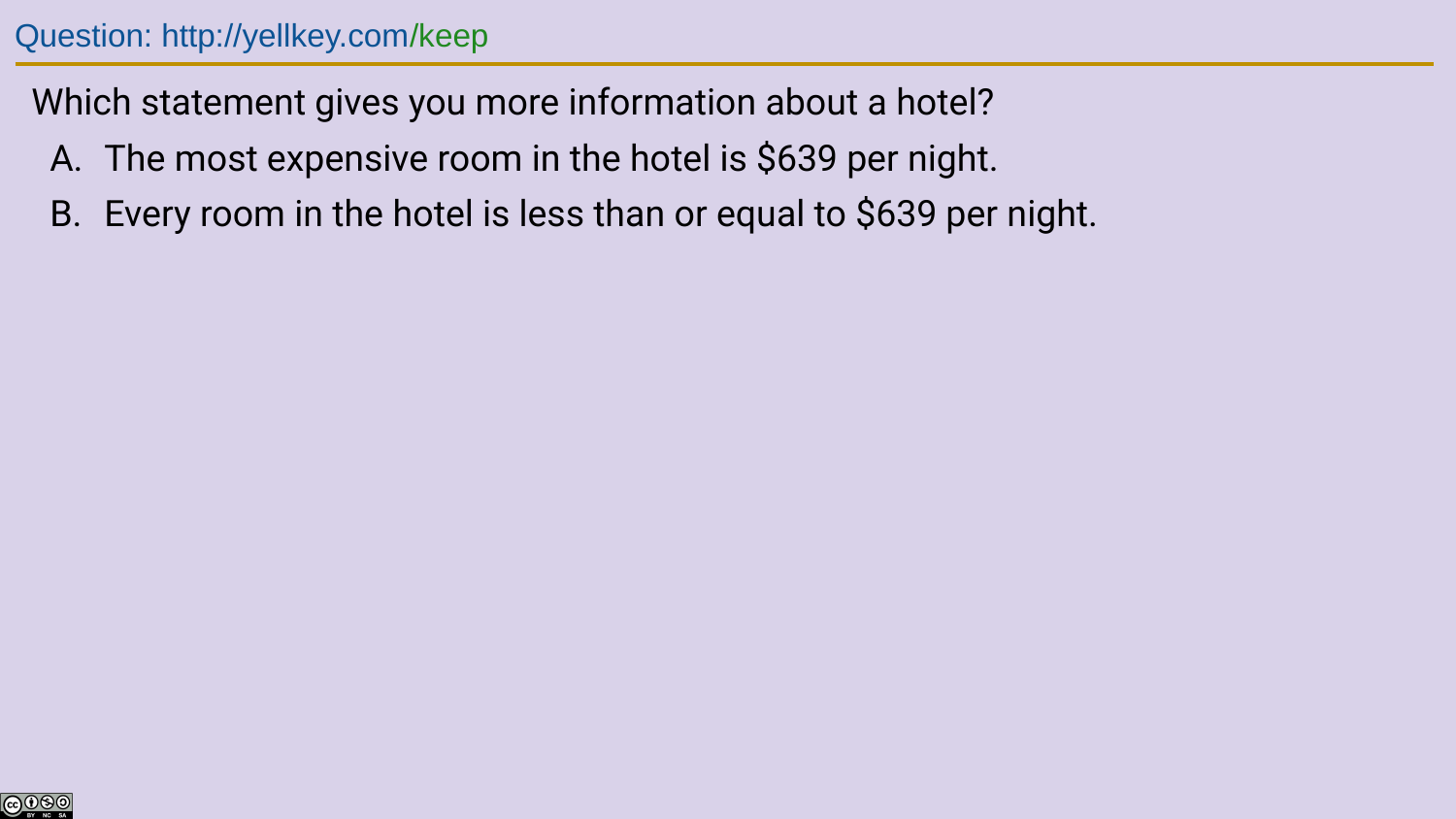

# Question: http://yellkey.com/keep
Which statement gives you more information about a hotel?
The most expensive room in the hotel is $639 per night.
Every room in the hotel is less than or equal to $639 per night.